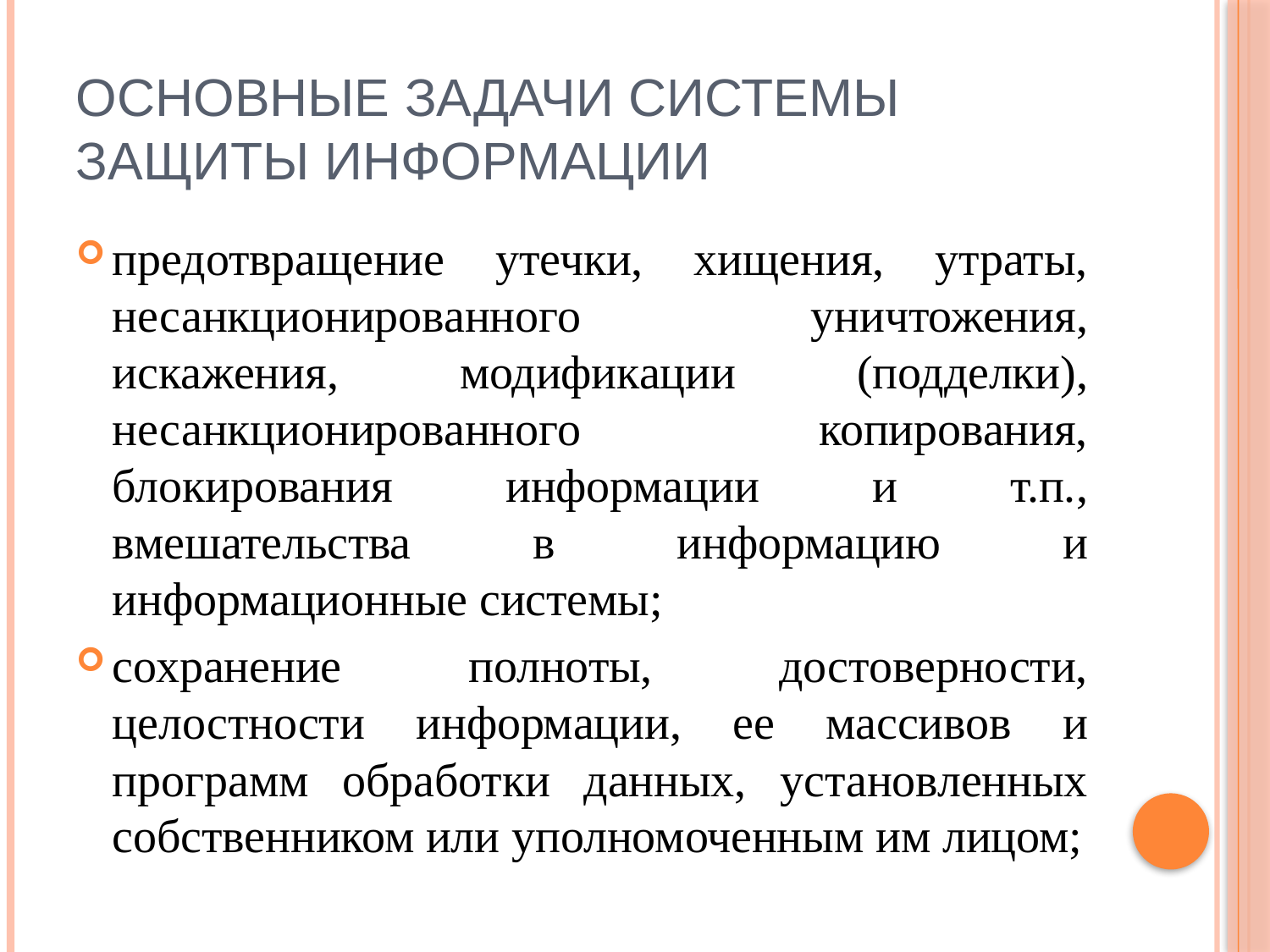

# Основные задачи системы защиты информации
предотвращение утечки, хищения, утраты, несанкционированного уничтожения, искажения, модификации (подделки), несанкционированного копирования, блокирования информации и т.п., вмешательства в информацию и информационные системы;
сохранение полноты, достоверности, целостности информации, ее массивов и программ обработки данных, установленных собственником или уполномоченным им лицом;